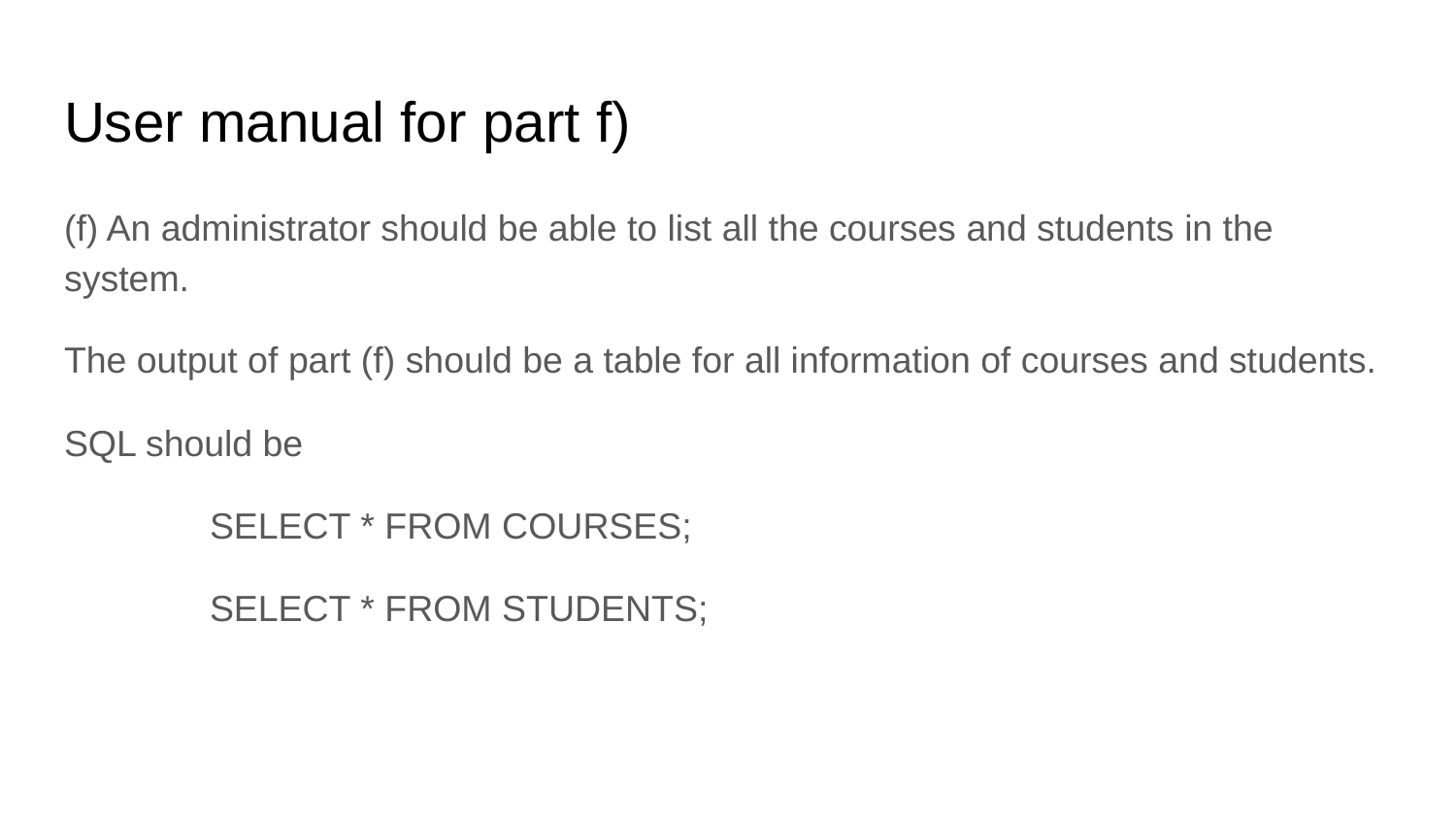

# User manual for part f)
(f) An administrator should be able to list all the courses and students in the system.
The output of part (f) should be a table for all information of courses and students.
SQL should be
	SELECT * FROM COURSES;
	SELECT * FROM STUDENTS;